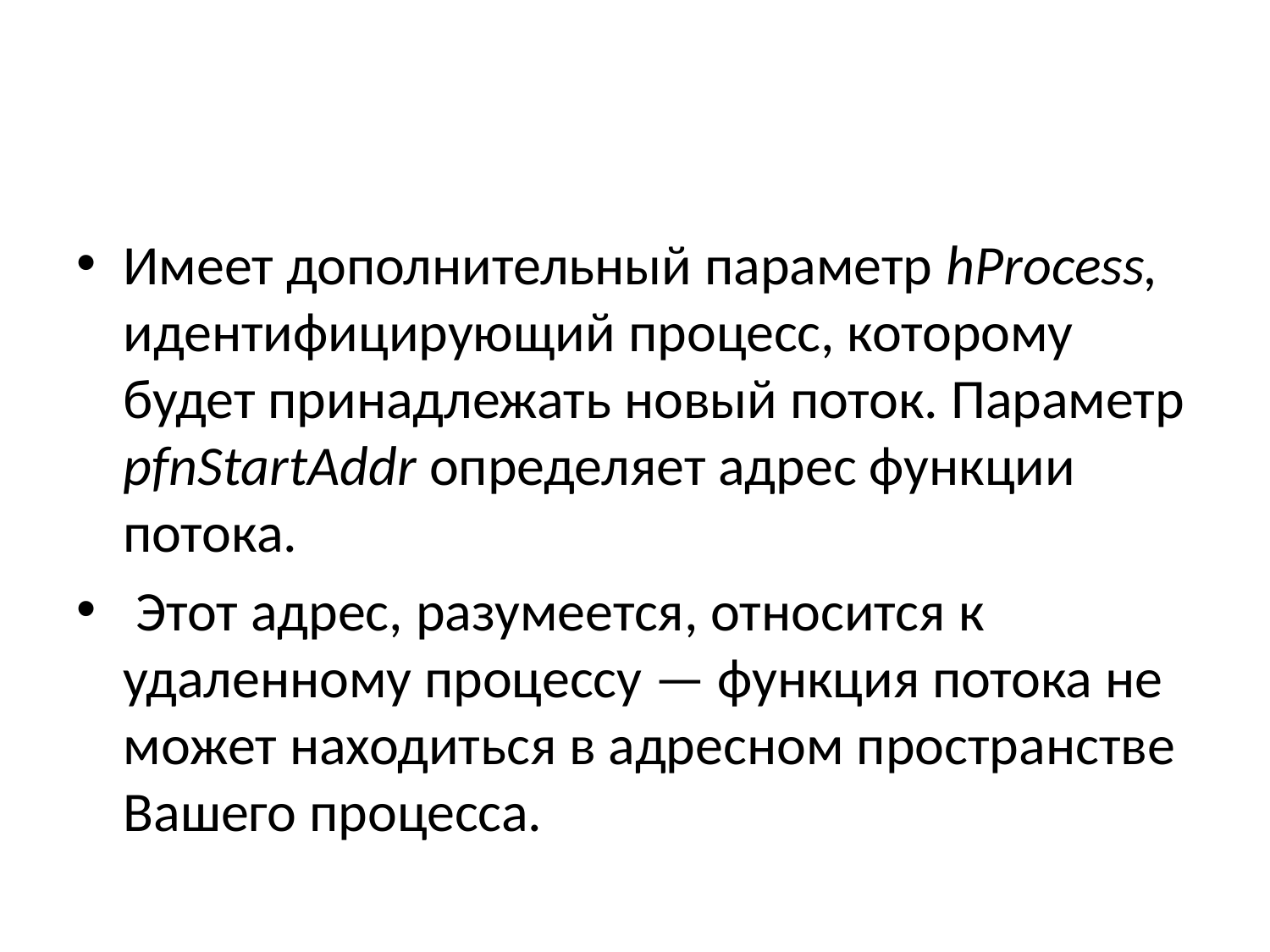

#
Имеет дополнительный параметр hProcess, идентифицирующий процесс, которому будет принадлежать новый поток. Параметр pfnStartAddr определяет адрес функции потока.
 Этот адрес, разумеется, относится к удаленному процессу — функция потока не может находиться в адресном пространстве Вашего процесса.